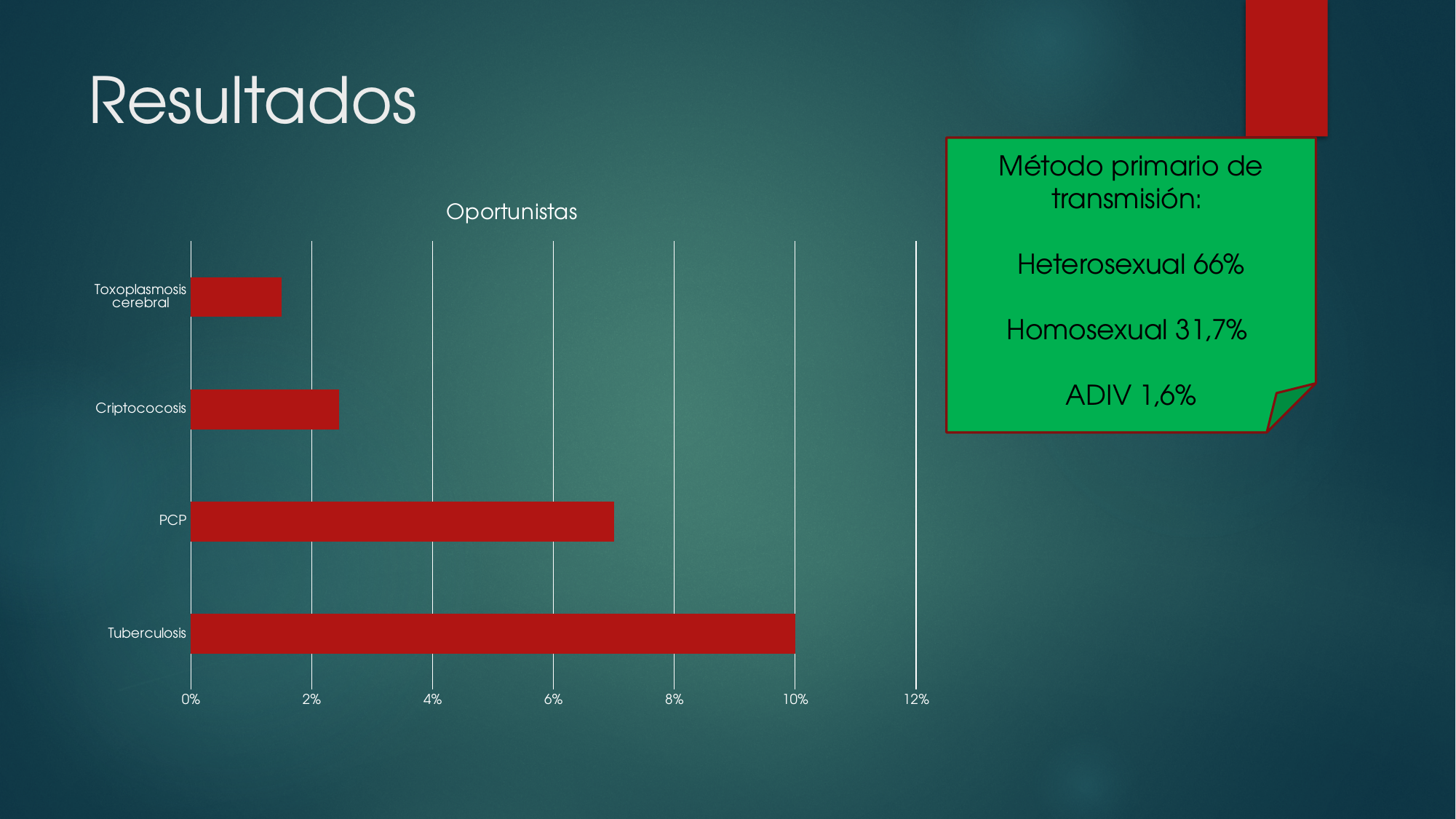

# Resultados

Método primario de transmisión:

Heterosexual 66%

Homosexual 31,7%

ADIV 1,6%

### Chart: Oportunistas

| Category |  |
|---|---|
| Tuberculosis | 0.1 |
| PCP | 0.07 |
| Criptococosis | 0.0245 |
| Toxoplasmosis cerebral | 0.015 |